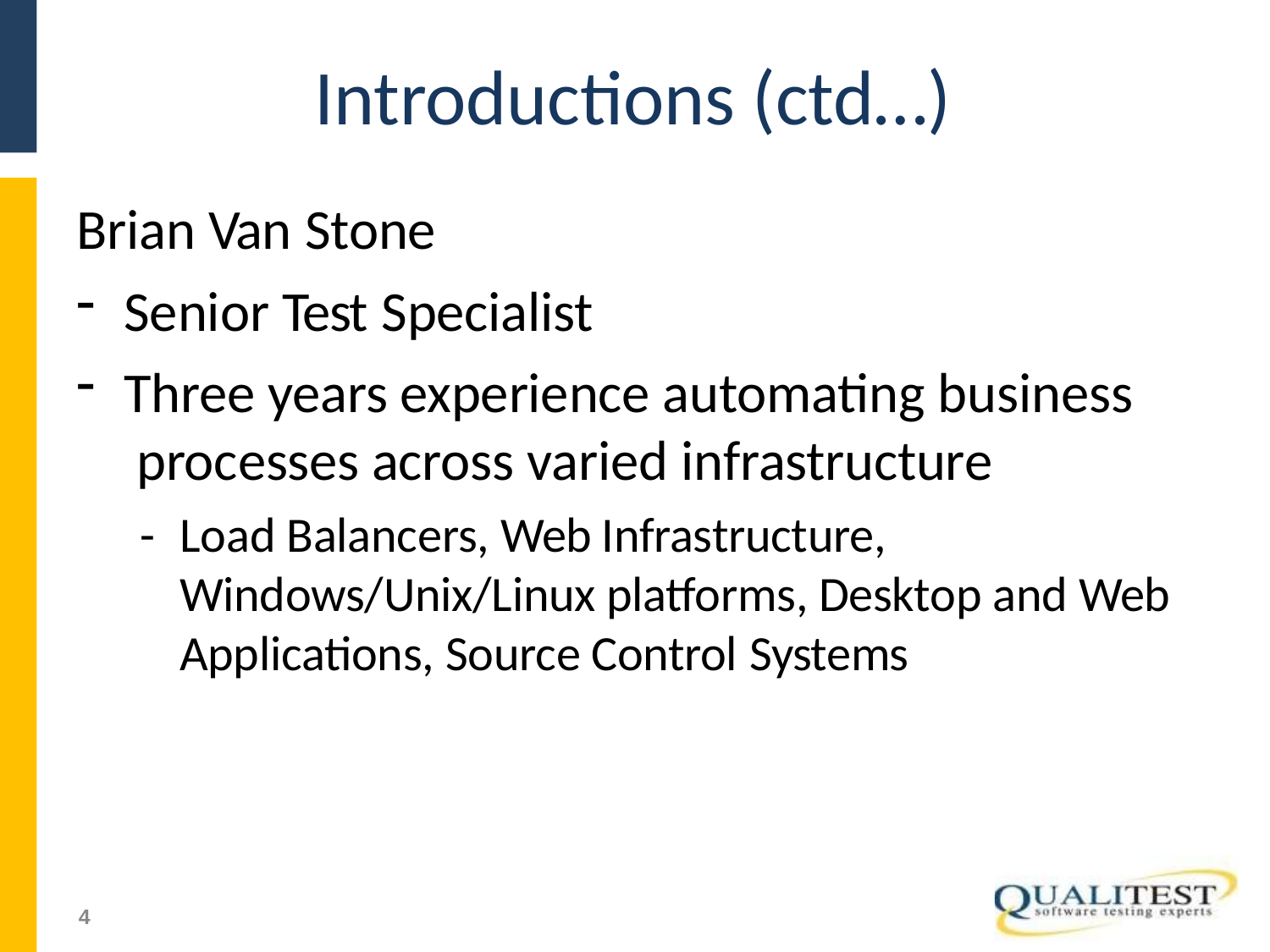

# Introductions (ctd…)
Brian Van Stone
Senior Test Specialist
Three years experience automating business  processes across varied infrastructure
-	Load Balancers, Web Infrastructure,  Windows/Unix/Linux platforms, Desktop and Web  Applications, Source Control Systems
4